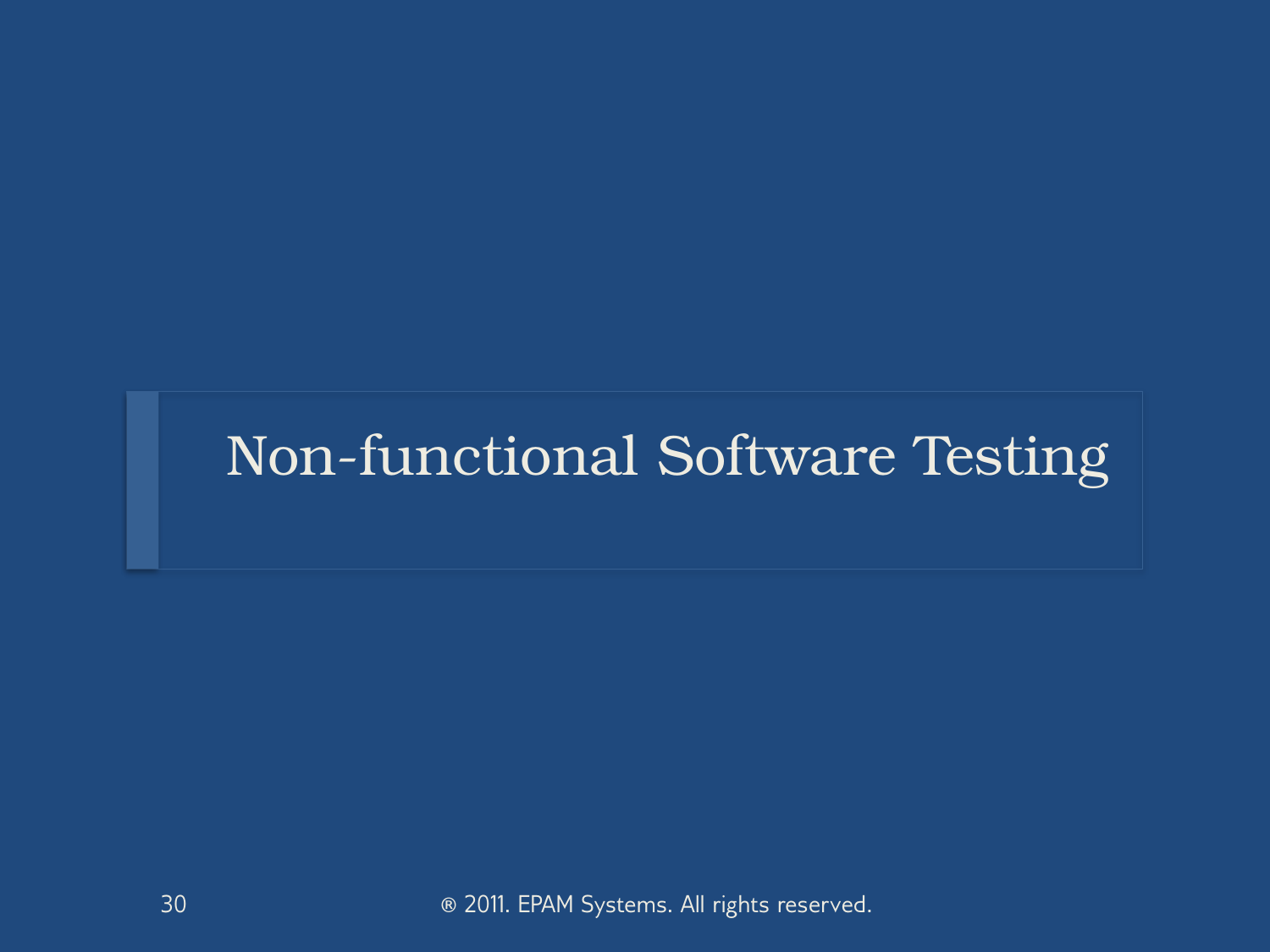

# Non-functional Software Testing

30
® 2011. EPAM Systems. All rights reserved.